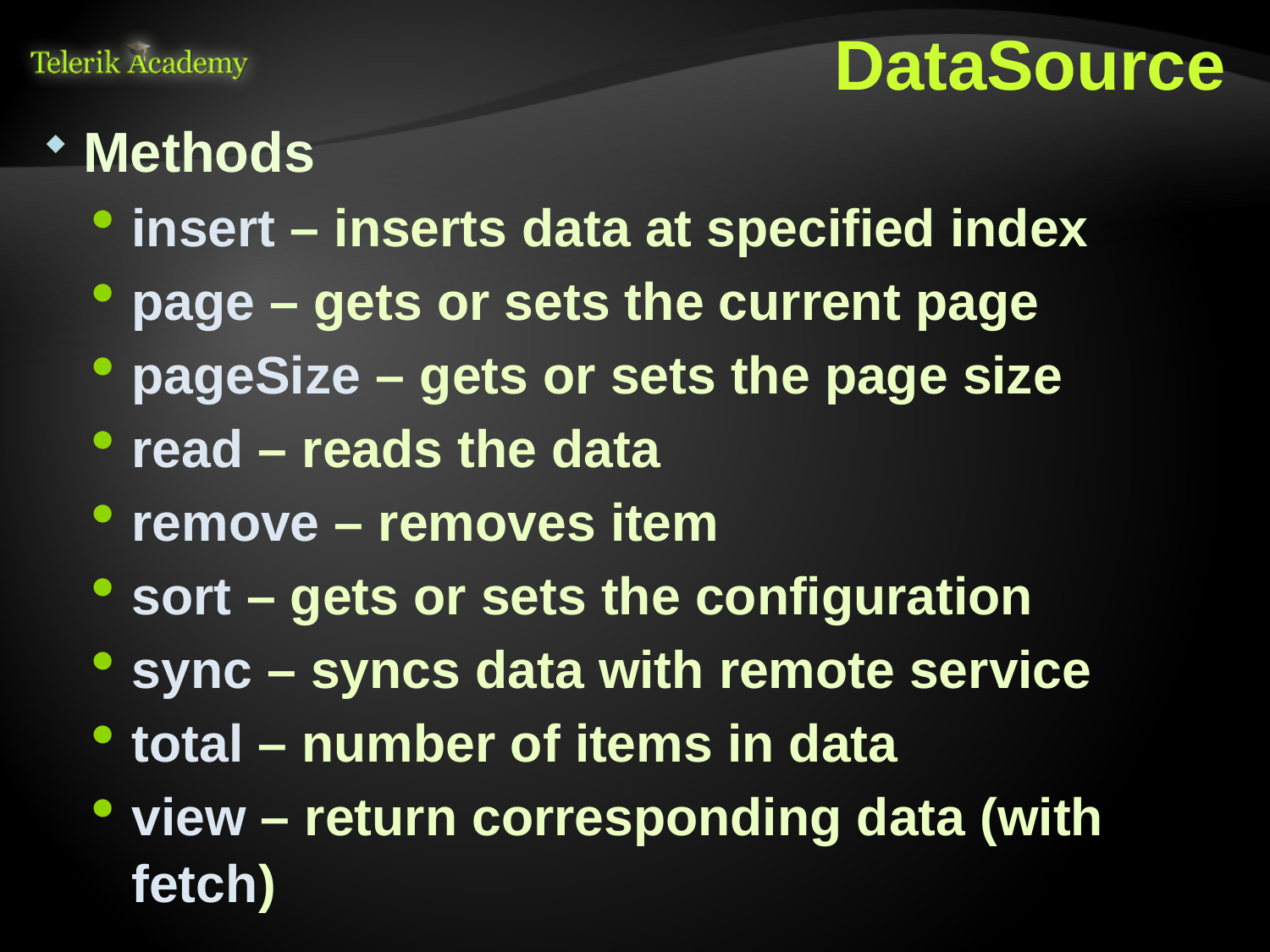

# DataSource
Methods
insert – inserts data at specified index
page – gets or sets the current page
pageSize – gets or sets the page size
read – reads the data
remove – removes item
sort – gets or sets the configuration
sync – syncs data with remote service
total – number of items in data
view – return corresponding data (with fetch)